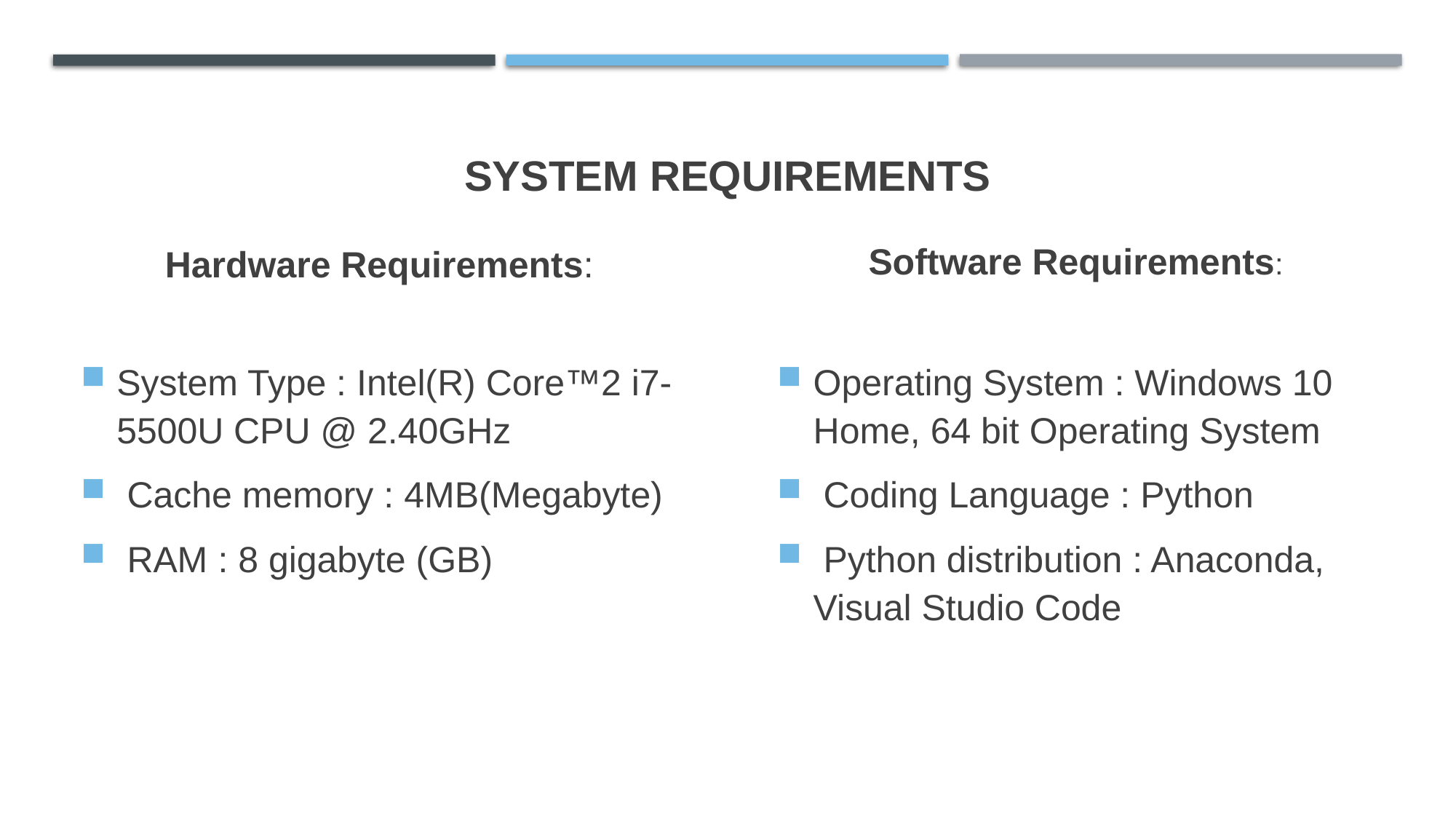

# System Requirements
Software Requirements:
Hardware Requirements:
System Type : Intel(R) Core™2 i7-5500U CPU @ 2.40GHz
 Cache memory : 4MB(Megabyte)
 RAM : 8 gigabyte (GB)
Operating System : Windows 10 Home, 64 bit Operating System
 Coding Language : Python
 Python distribution : Anaconda, Visual Studio Code